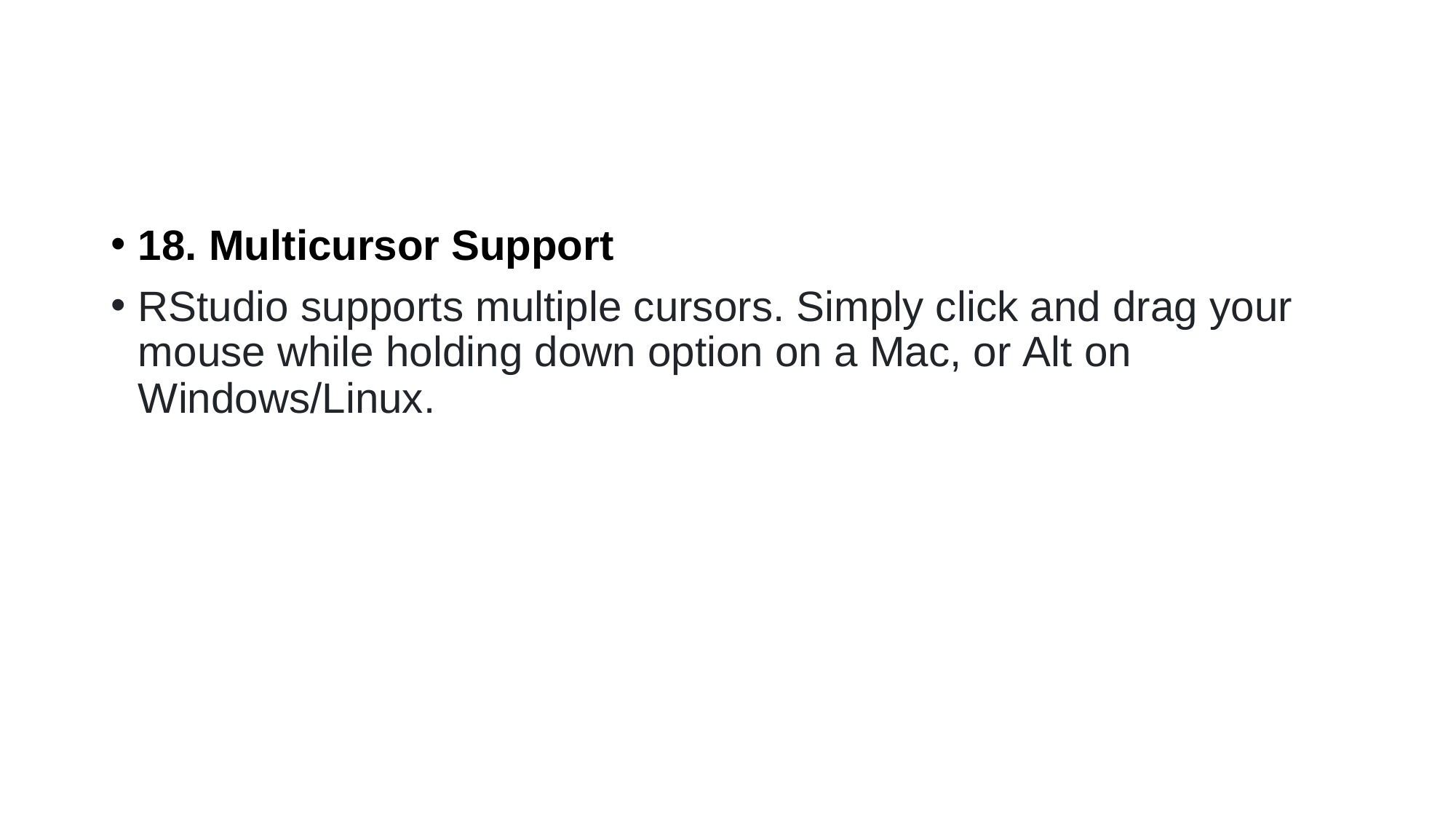

#
18. Multicursor Support
RStudio supports multiple cursors. Simply click and drag your mouse while holding down option on a Mac, or Alt on Windows/Linux.